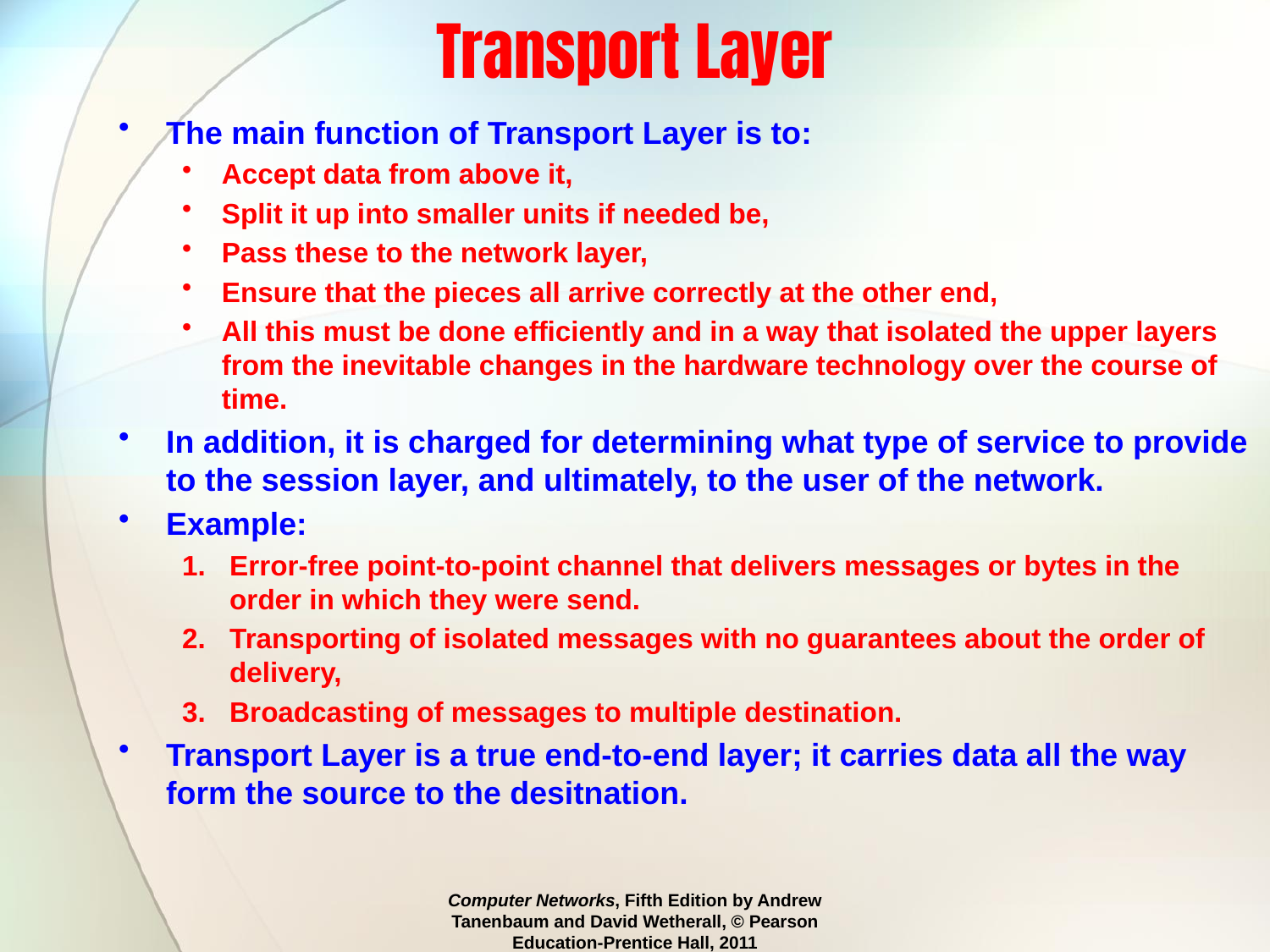

# Transport Layer
The main function of Transport Layer is to:
Accept data from above it,
Split it up into smaller units if needed be,
Pass these to the network layer,
Ensure that the pieces all arrive correctly at the other end,
All this must be done efficiently and in a way that isolated the upper layers from the inevitable changes in the hardware technology over the course of time.
In addition, it is charged for determining what type of service to provide to the session layer, and ultimately, to the user of the network.
Example:
Error-free point-to-point channel that delivers messages or bytes in the order in which they were send.
Transporting of isolated messages with no guarantees about the order of delivery,
Broadcasting of messages to multiple destination.
Transport Layer is a true end-to-end layer; it carries data all the way form the source to the desitnation.
Computer Networks, Fifth Edition by Andrew Tanenbaum and David Wetherall, © Pearson Education-Prentice Hall, 2011